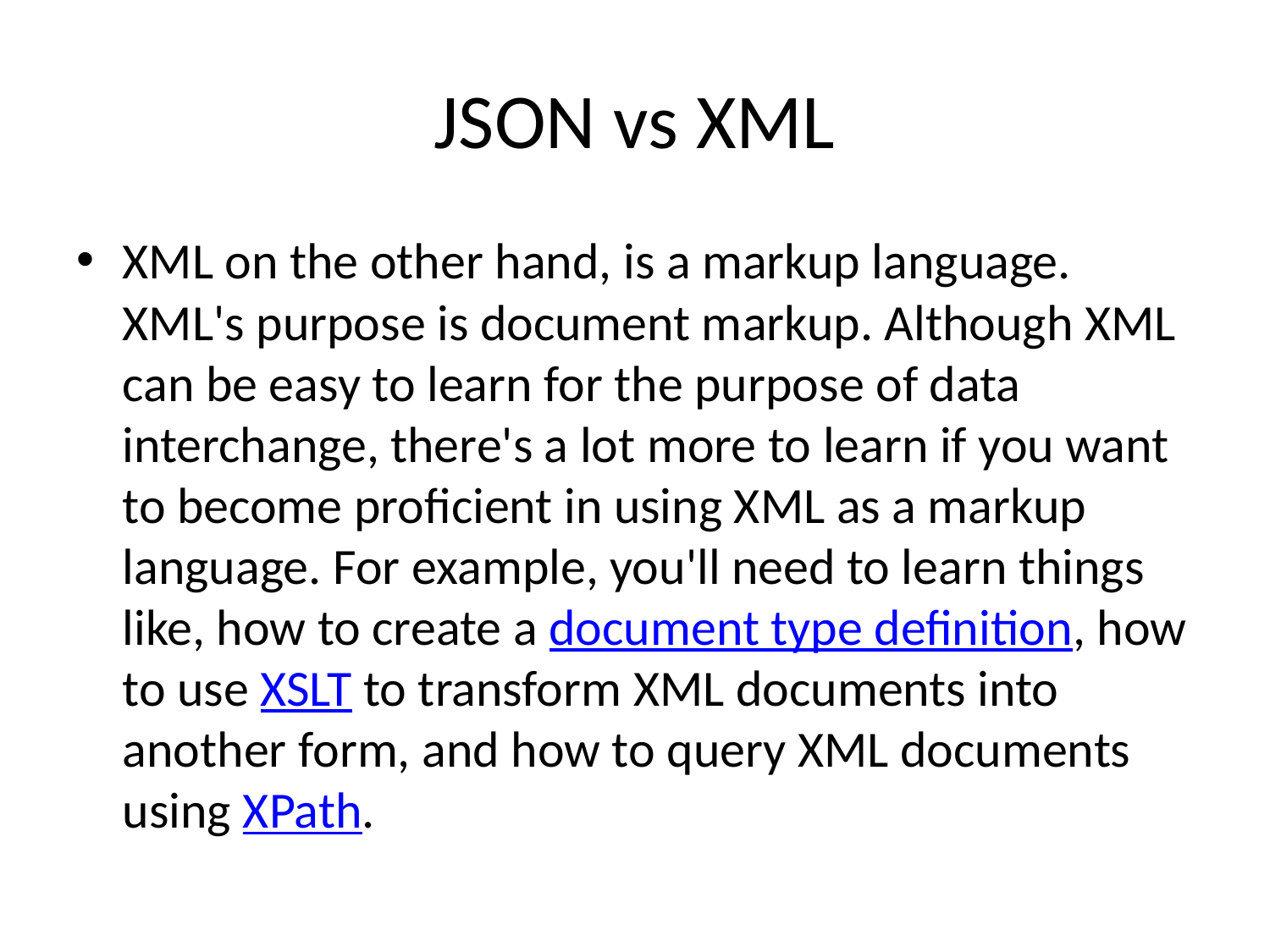

# JSON vs XML
XML on the other hand, is a markup language. XML's purpose is document markup. Although XML can be easy to learn for the purpose of data interchange, there's a lot more to learn if you want to become proficient in using XML as a markup language. For example, you'll need to learn things like, how to create a document type definition, how to use XSLT to transform XML documents into another form, and how to query XML documents using XPath.